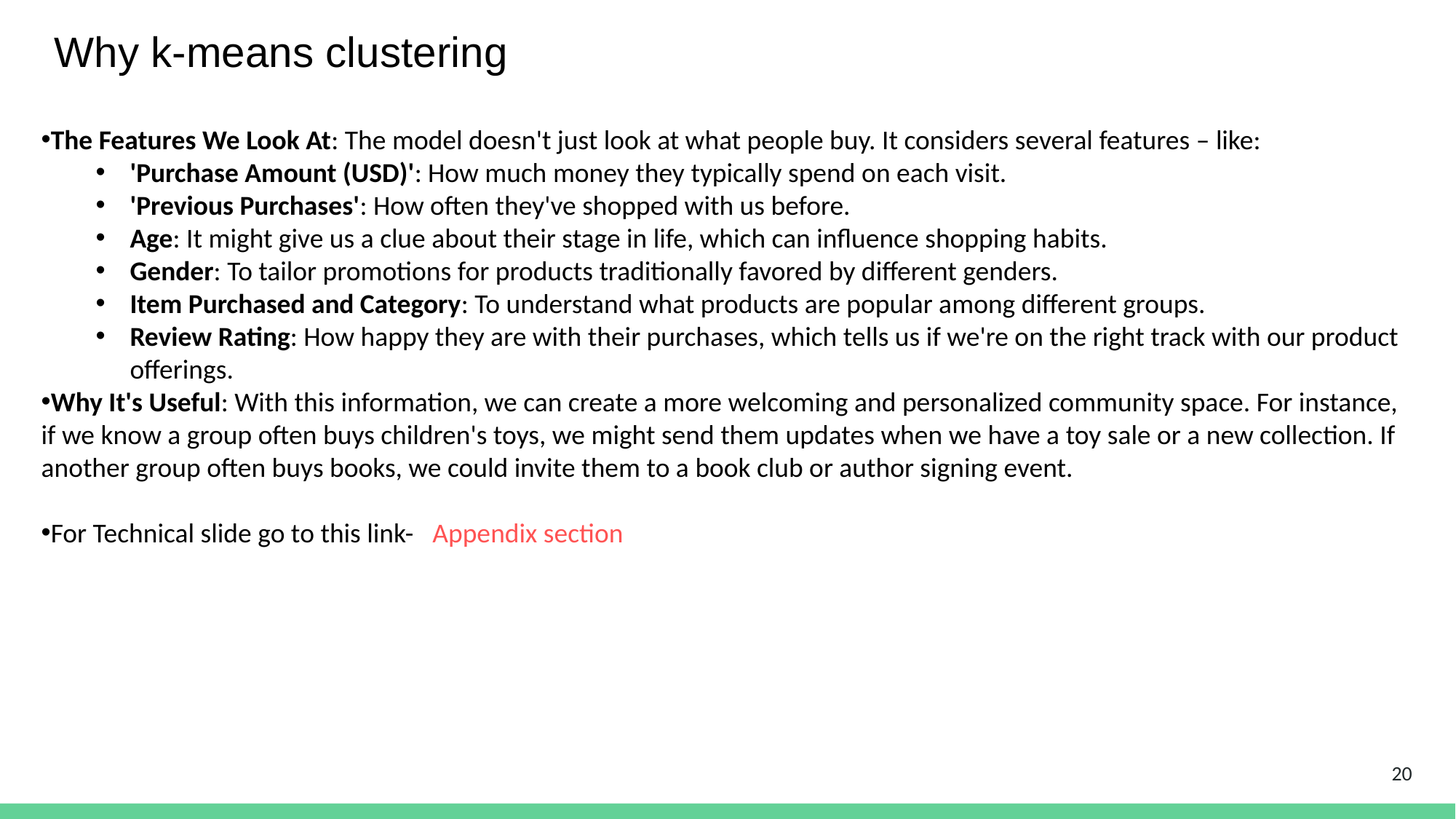

Why k-means clustering
The Features We Look At: The model doesn't just look at what people buy. It considers several features – like:
'Purchase Amount (USD)': How much money they typically spend on each visit.
'Previous Purchases': How often they've shopped with us before.
Age: It might give us a clue about their stage in life, which can influence shopping habits.
Gender: To tailor promotions for products traditionally favored by different genders.
Item Purchased and Category: To understand what products are popular among different groups.
Review Rating: How happy they are with their purchases, which tells us if we're on the right track with our product offerings.
Why It's Useful: With this information, we can create a more welcoming and personalized community space. For instance, if we know a group often buys children's toys, we might send them updates when we have a toy sale or a new collection. If another group often buys books, we could invite them to a book club or author signing event.

For Technical slide go to this link-   Appendix section

20